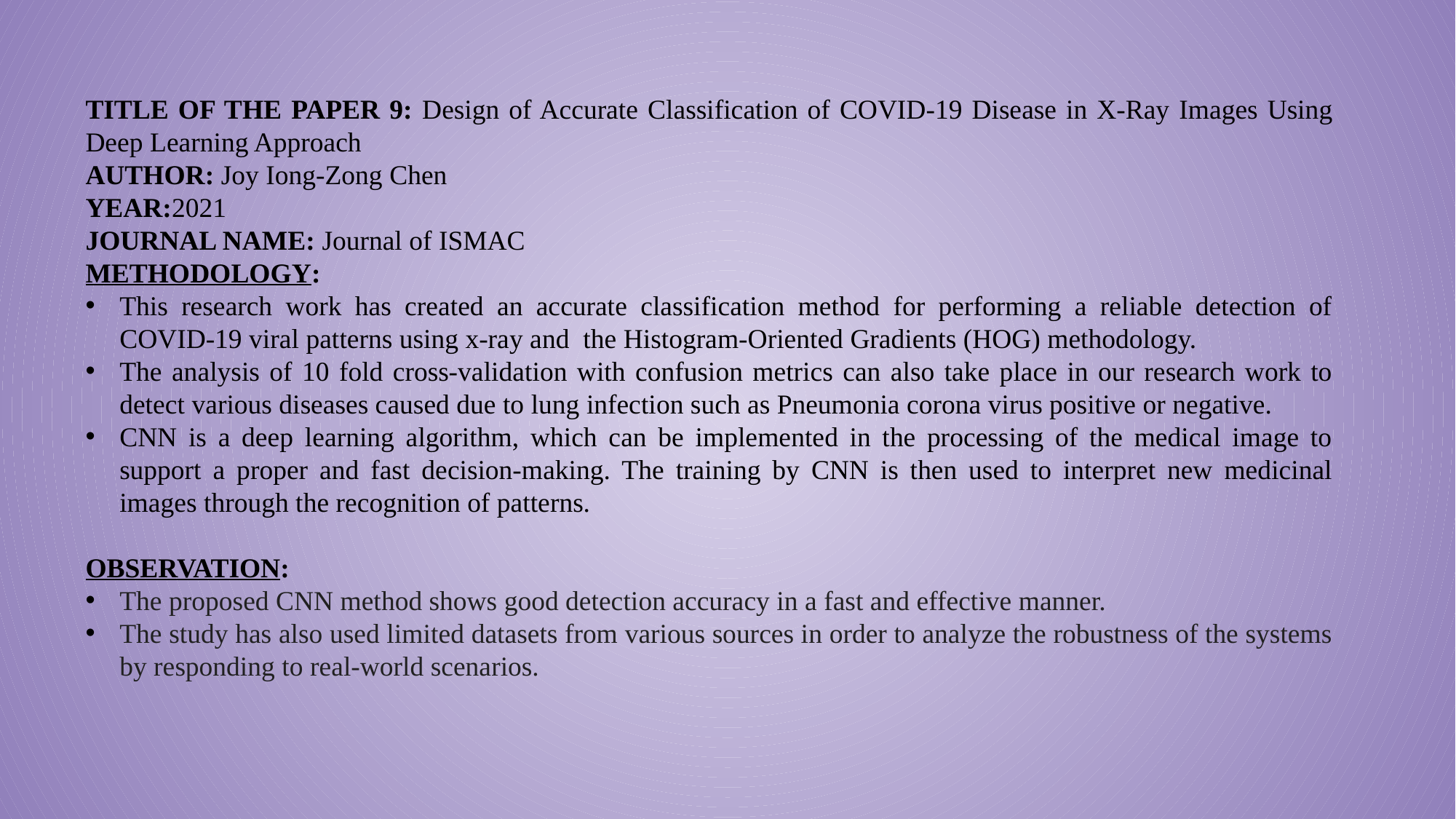

TITLE OF THE PAPER 9: Design of Accurate Classification of COVID-19 Disease in X-Ray Images Using Deep Learning Approach
AUTHOR: Joy Iong-Zong Chen
YEAR:2021
JOURNAL NAME: Journal of ISMAC
METHODOLOGY:
This research work has created an accurate classification method for performing a reliable detection of COVID-19 viral patterns using x-ray and  the Histogram-Oriented Gradients (HOG) methodology.
The analysis of 10 fold cross-validation with confusion metrics can also take place in our research work to detect various diseases caused due to lung infection such as Pneumonia corona virus positive or negative.
CNN is a deep learning algorithm, which can be implemented in the processing of the medical image to support a proper and fast decision-making. The training by CNN is then used to interpret new medicinal images through the recognition of patterns.

OBSERVATION:
The proposed CNN method shows good detection accuracy in a fast and effective manner.
The study has also used limited datasets from various sources in order to analyze the robustness of the systems by responding to real-world scenarios.